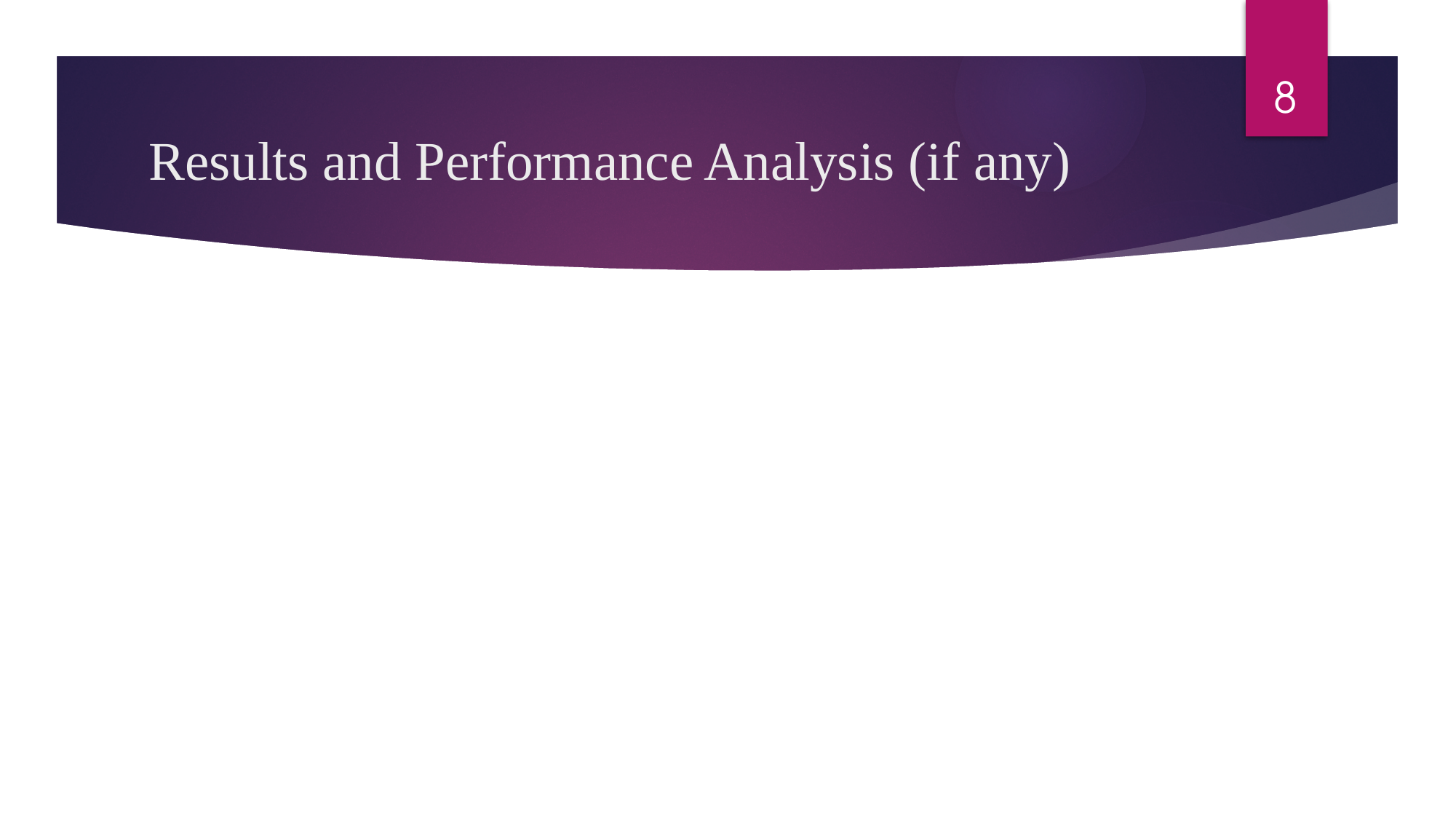

8
# Results and Performance Analysis (if any)